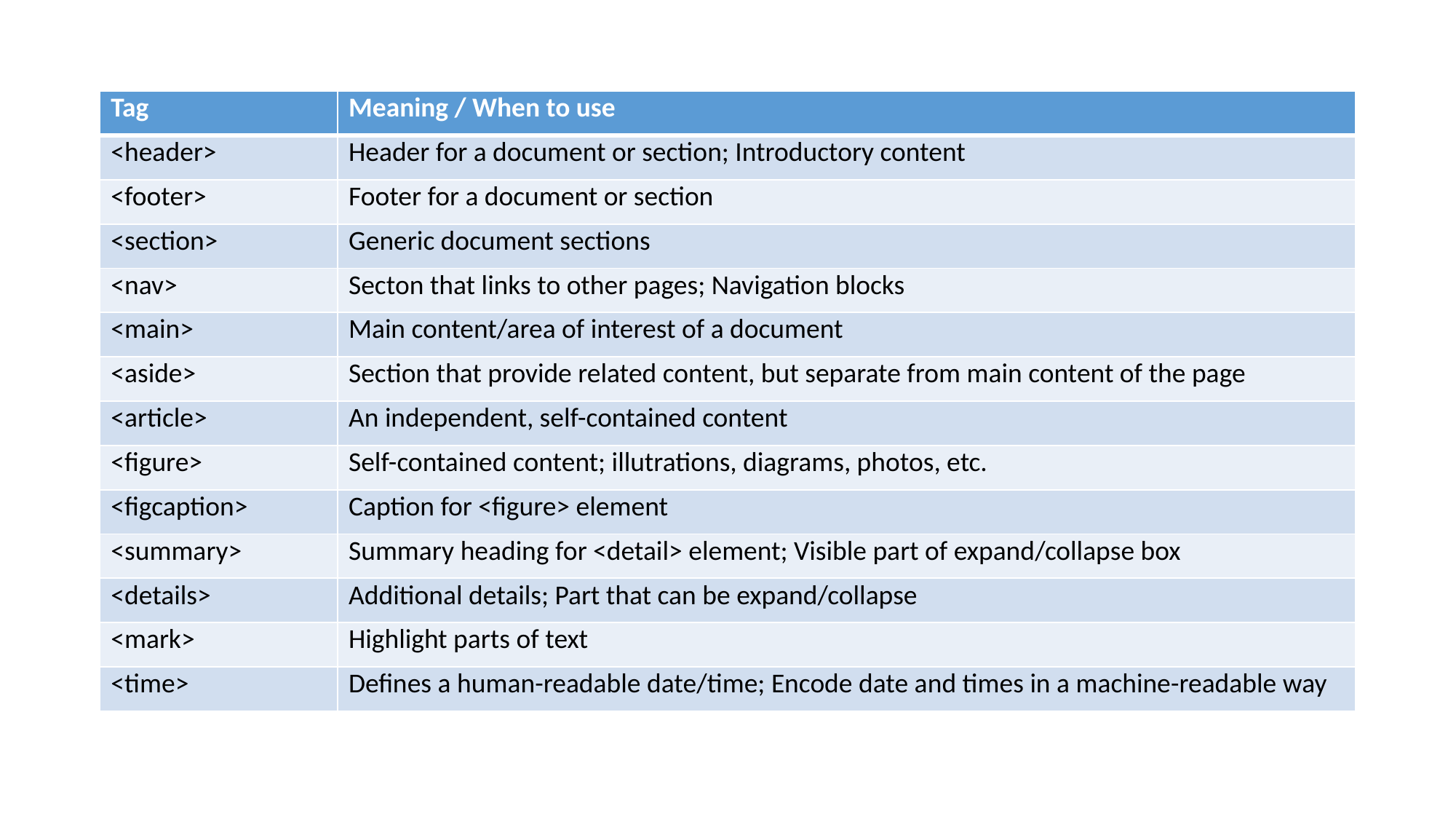

| Tag | Meaning / When to use |
| --- | --- |
| <header> | Header for a document or section; Introductory content |
| <footer> | Footer for a document or section |
| <section> | Generic document sections |
| <nav> | Secton that links to other pages; Navigation blocks |
| <main> | Main content/area of interest of a document |
| <aside> | Section that provide related content, but separate from main content of the page |
| <article> | An independent, self-contained content |
| <figure> | Self-contained content; illutrations, diagrams, photos, etc. |
| <figcaption> | Caption for <figure> element |
| <summary> | Summary heading for <detail> element; Visible part of expand/collapse box |
| <details> | Additional details; Part that can be expand/collapse |
| <mark> | Highlight parts of text |
| <time> | Defines a human-readable date/time; Encode date and times in a machine-readable way |